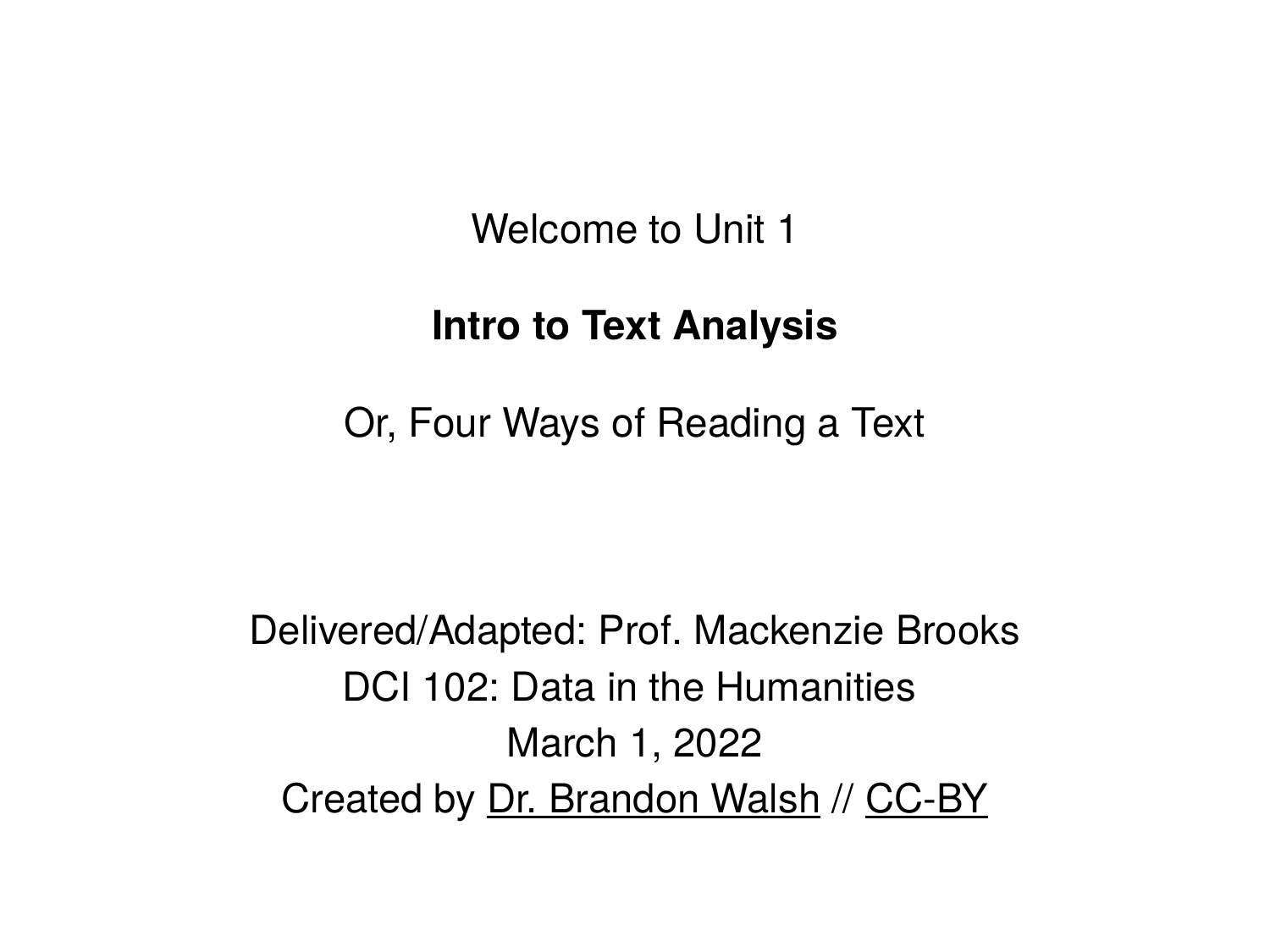

# Welcome to Unit 1 Intro to Text Analysis Or, Four Ways of Reading a Text
Delivered/Adapted: Prof. Mackenzie Brooks
DCI 102: Data in the Humanities
March 1, 2022
Created by Dr. Brandon Walsh // CC-BY